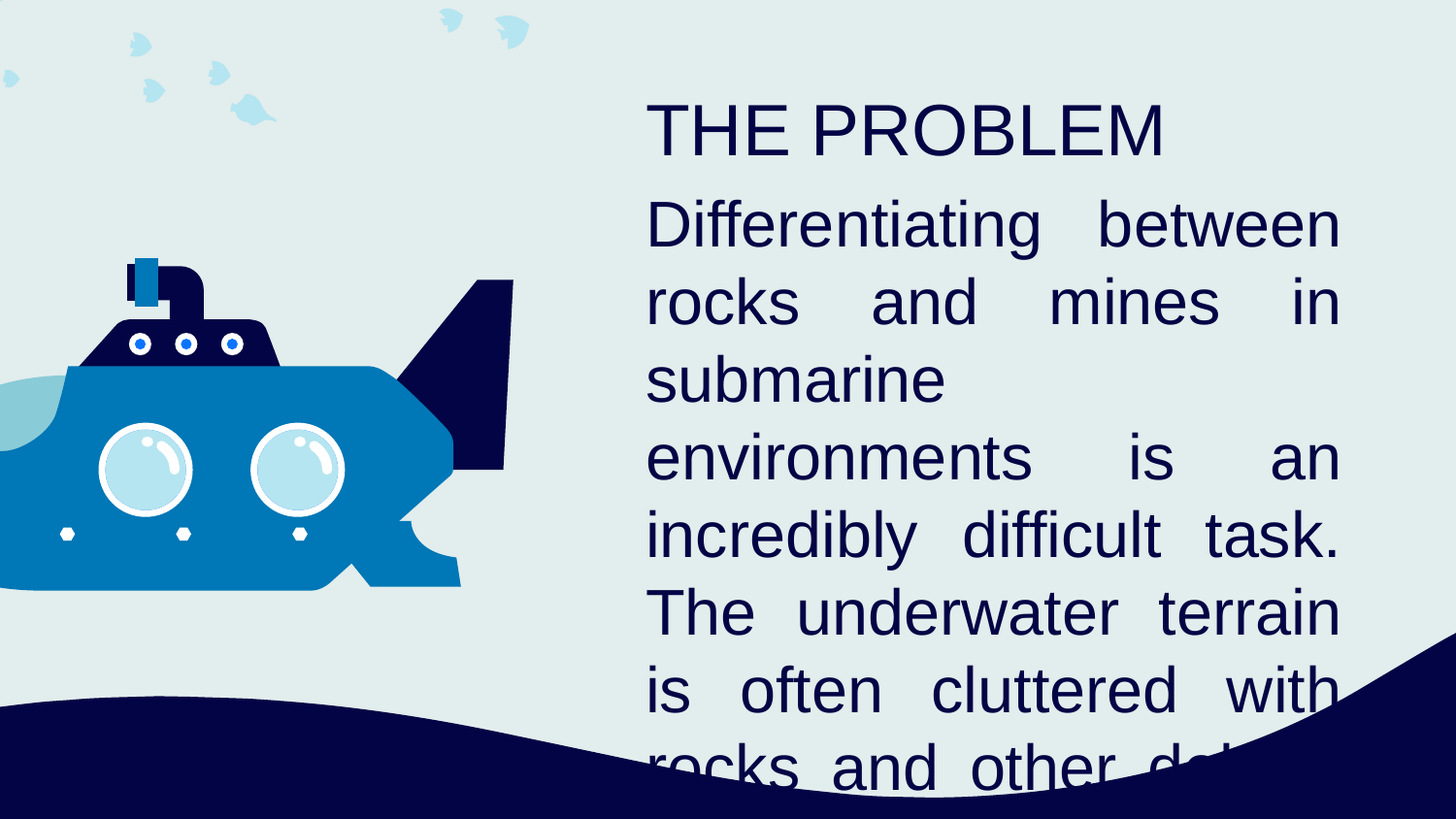

# THE PROBLEM
Differentiating between rocks and mines in submarine environments is an incredibly difficult task. The underwater terrain is often cluttered with rocks and other debris, making it challenging to distinguish between natural formations and man-made objects. This is further complicated by the fact that mines can be designed to look like rocks, making them even harder to detect.
Misidentification of rocks as mines can have serious consequences. It can lead to accidental detonation of mines, which can cause significant damage to submarines and put their crews at risk. Therefore, it is crucial that we find a way to accurately identify mines in submarine environments.